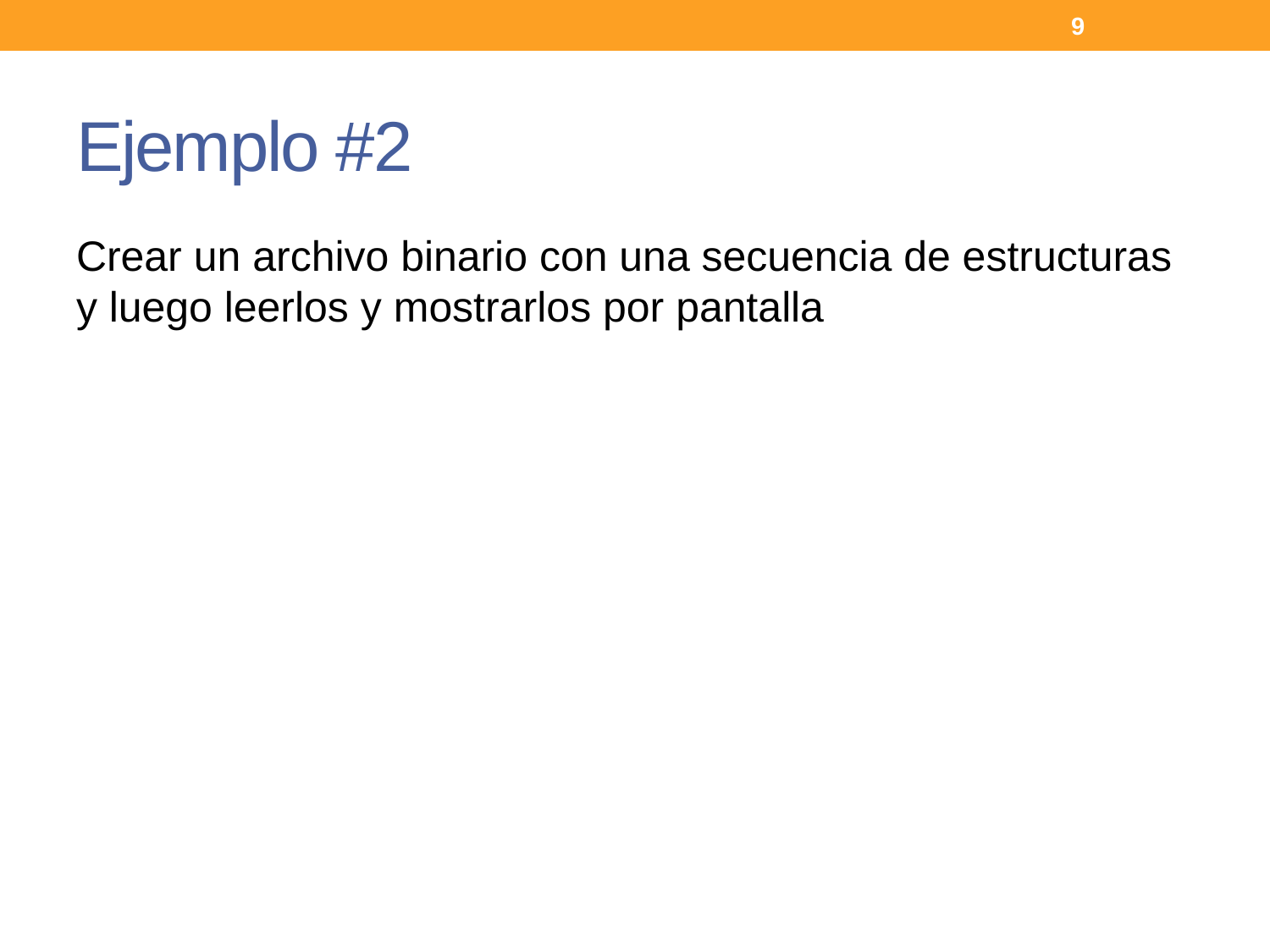

9
# Ejemplo #2
Crear un archivo binario con una secuencia de estructuras y luego leerlos y mostrarlos por pantalla